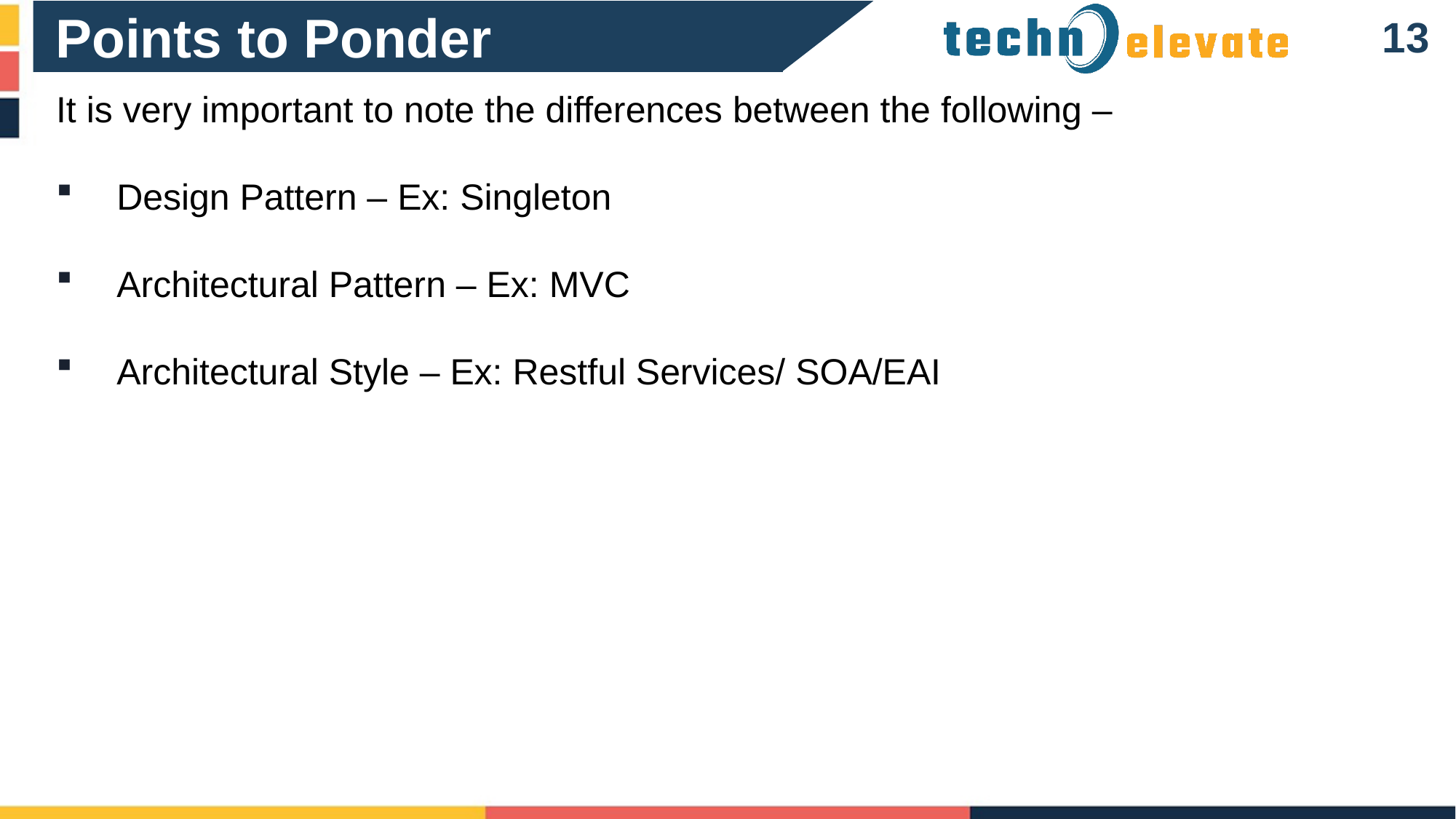

Points to Ponder
13
It is very important to note the differences between the following –

Design Pattern – Ex: Singleton

Architectural Pattern – Ex: MVC

Architectural Style – Ex: Restful Services/ SOA/EAI